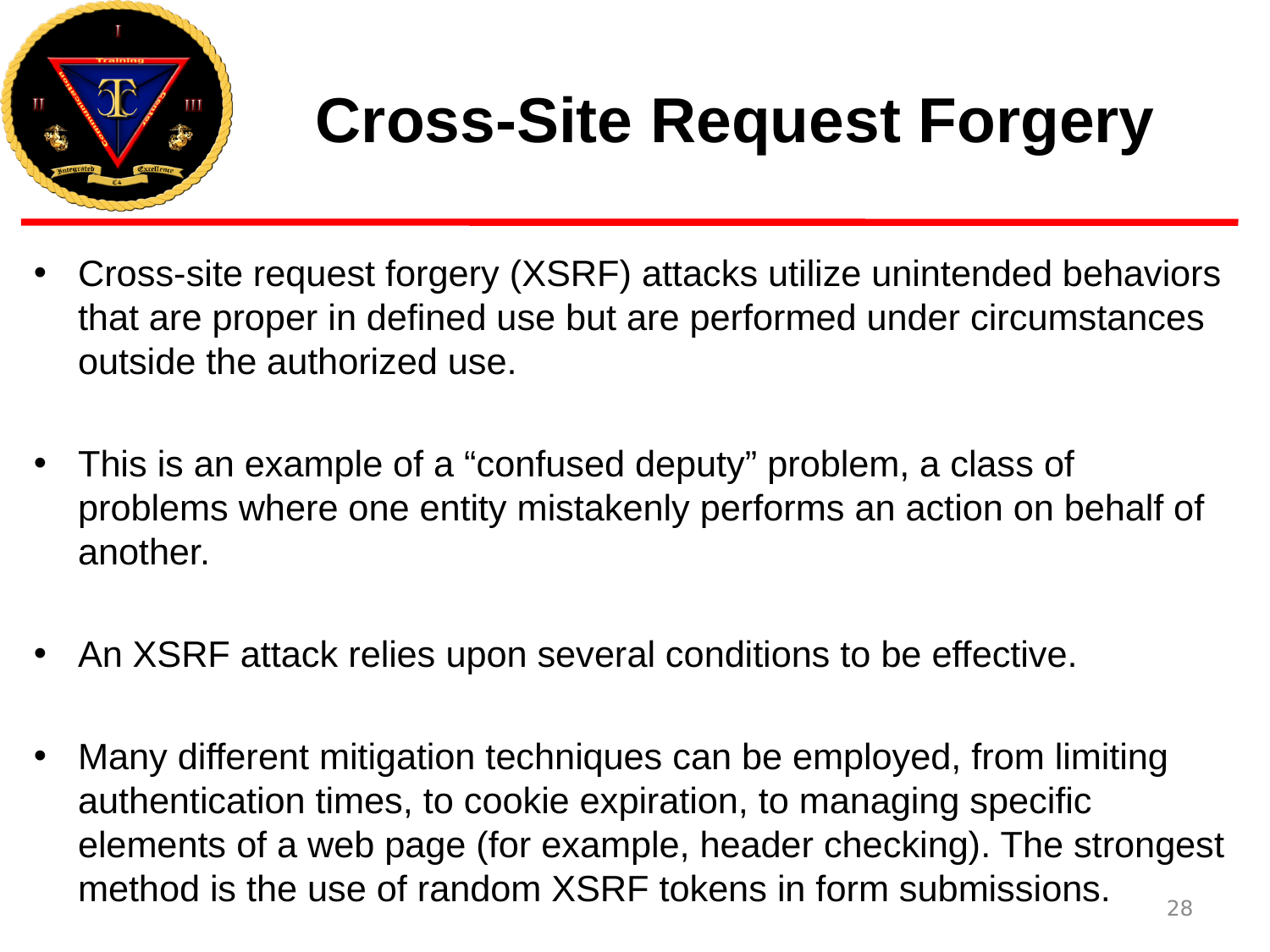

# Cross-Site Request Forgery
Cross-site request forgery (XSRF) attacks utilize unintended behaviors that are proper in defined use but are performed under circumstances outside the authorized use.

This is an example of a “confused deputy” problem, a class of problems where one entity mistakenly performs an action on behalf of another.

An XSRF attack relies upon several conditions to be effective.

Many different mitigation techniques can be employed, from limiting authentication times, to cookie expiration, to managing specific elements of a web page (for example, header checking). The strongest method is the use of random XSRF tokens in form submissions.
28